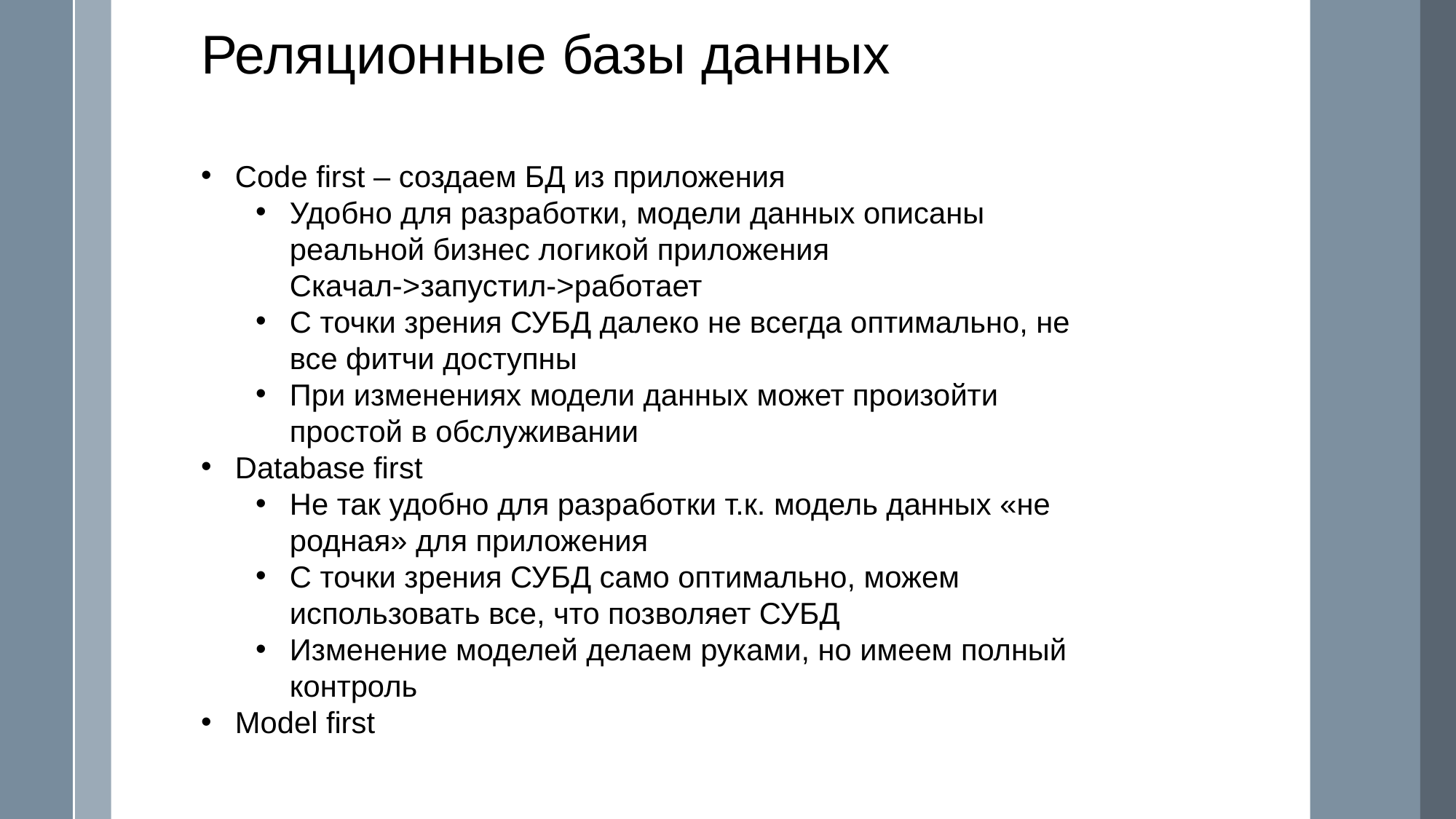

Реляционные базы данных
Code first – создаем БД из приложения
Удобно для разработки, модели данных описаны реальной бизнес логикой приложения
Скачал->запустил->работает
С точки зрения СУБД далеко не всегда оптимально, не все фитчи доступны
При изменениях модели данных может произойти простой в обслуживании
Database first
Не так удобно для разработки т.к. модель данных «не родная» для приложения
С точки зрения СУБД само оптимально, можем использовать все, что позволяет СУБД
Изменение моделей делаем руками, но имеем полный контроль
Model first